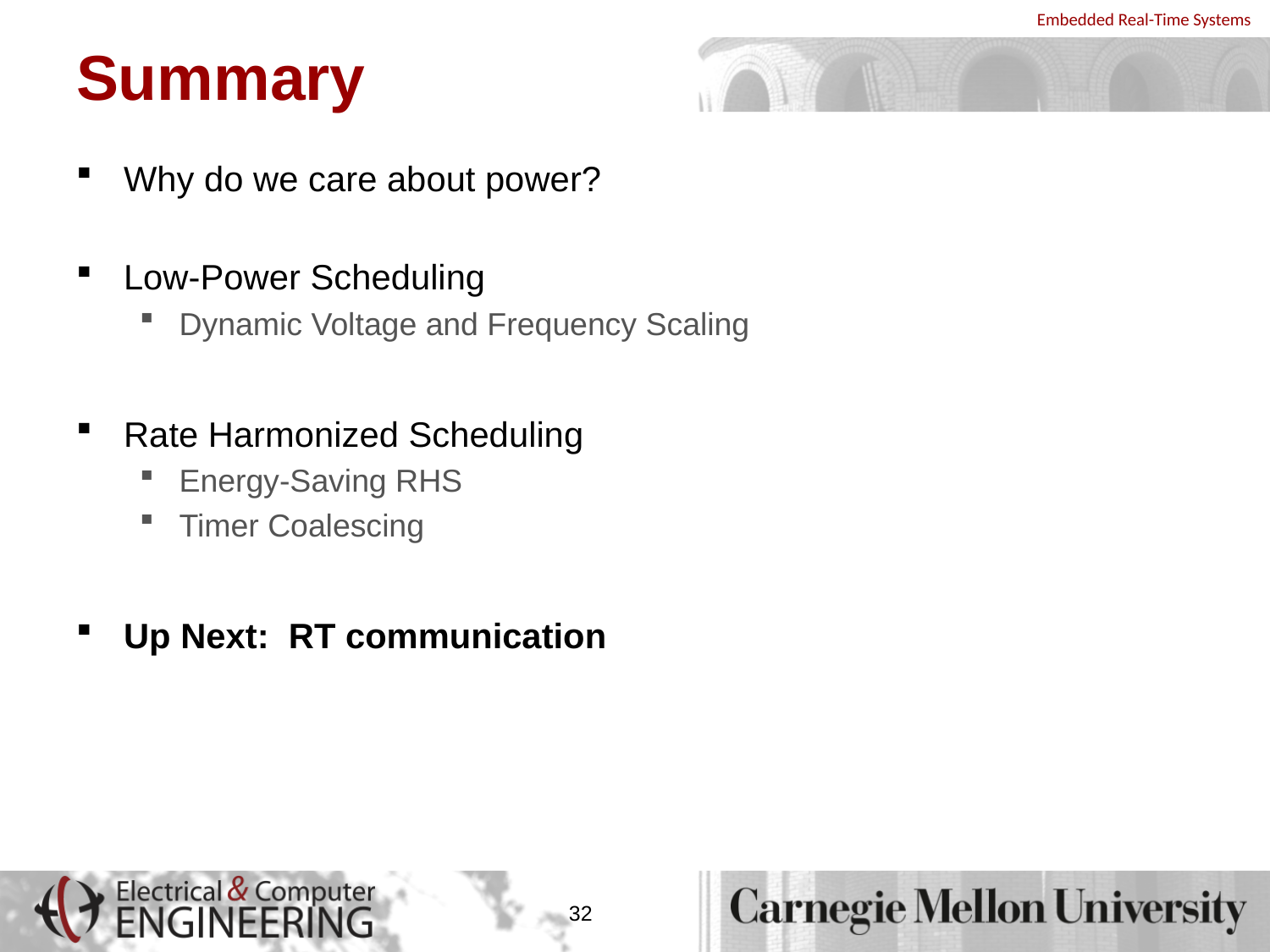

# Summary
Why do we care about power?

Low-Power Scheduling
Dynamic Voltage and Frequency Scaling

Rate Harmonized Scheduling
Energy-Saving RHS
Timer Coalescing

Up Next:  RT communication
32